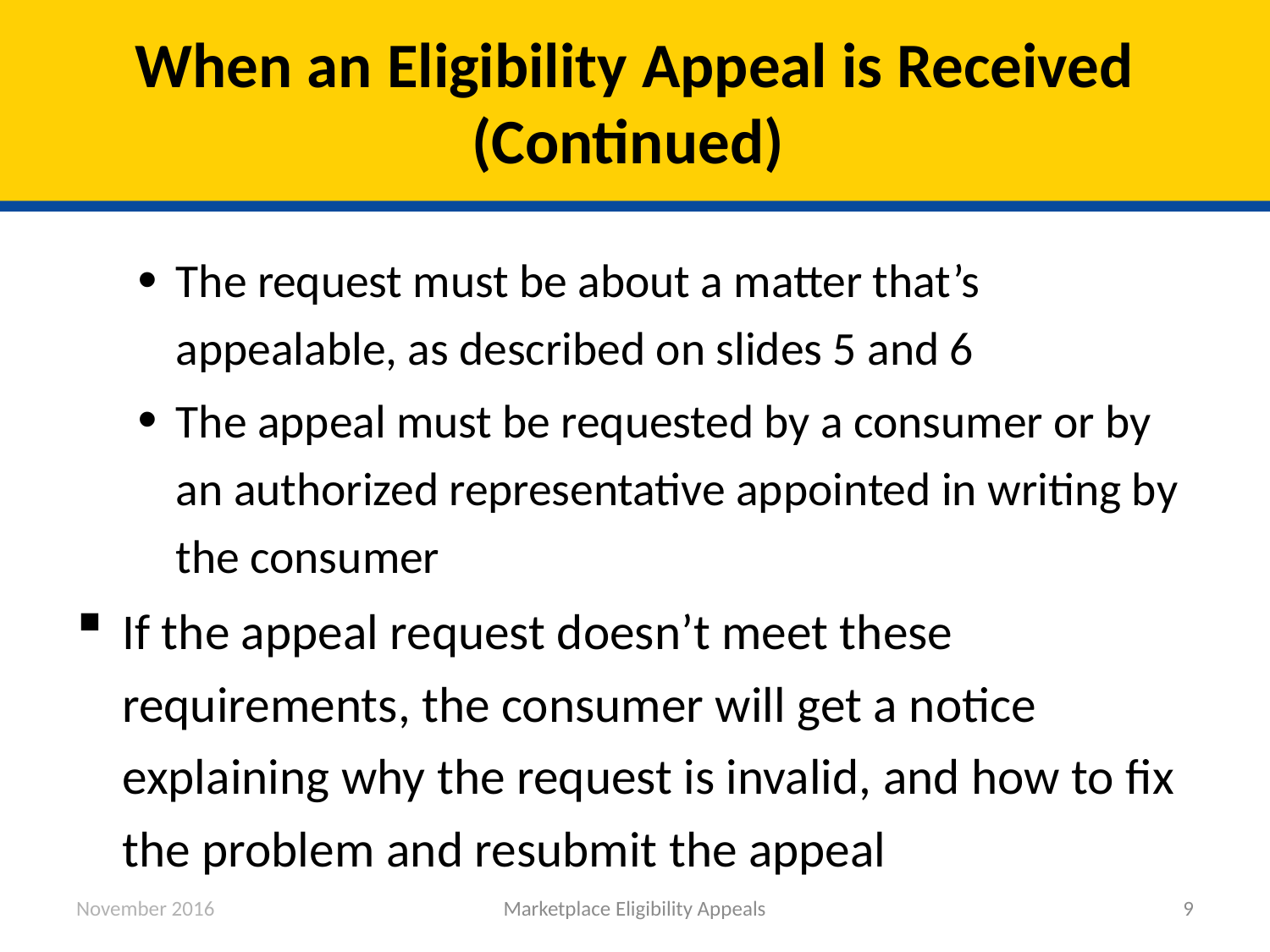

# When an Eligibility Appeal is Received (Continued)
The request must be about a matter that’s appealable, as described on slides 5 and 6
The appeal must be requested by a consumer or by an authorized representative appointed in writing by the consumer
If the appeal request doesn’t meet these requirements, the consumer will get a notice explaining why the request is invalid, and how to fix the problem and resubmit the appeal
November 2016
Marketplace Eligibility Appeals
9